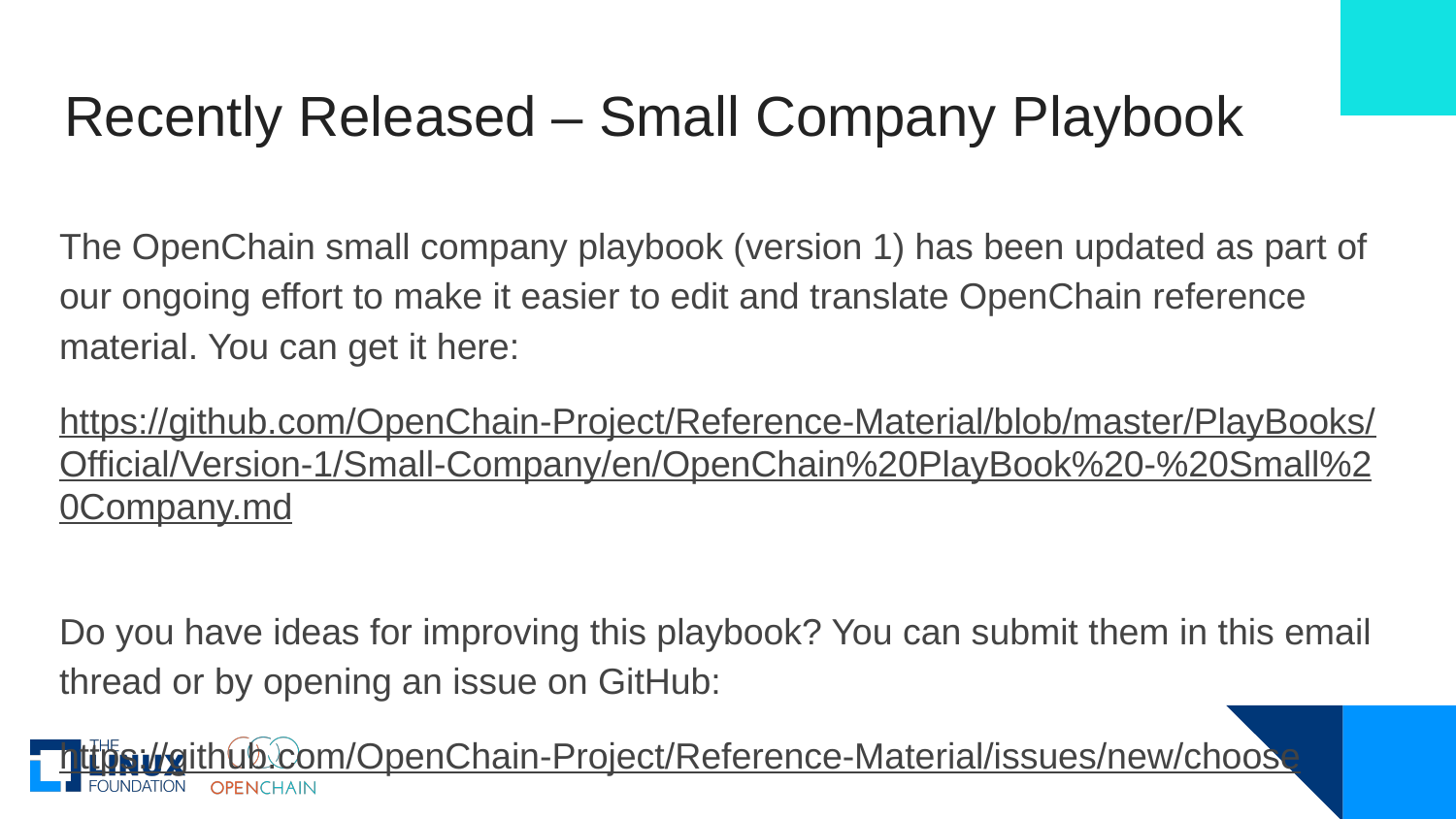

# Recently Released – Small Company Playbook
The OpenChain small company playbook (version 1) has been updated as part of our ongoing effort to make it easier to edit and translate OpenChain reference material. You can get it here:
https://github.com/OpenChain-Project/Reference-Material/blob/master/PlayBooks/Official/Version-1/Small-Company/en/OpenChain%20PlayBook%20-%20Small%20Company.md
Do you have ideas for improving this playbook? You can submit them in this email thread or by opening an issue on GitHub:
https://github.com/OpenChain-Project/Reference-Material/issues/new/choose